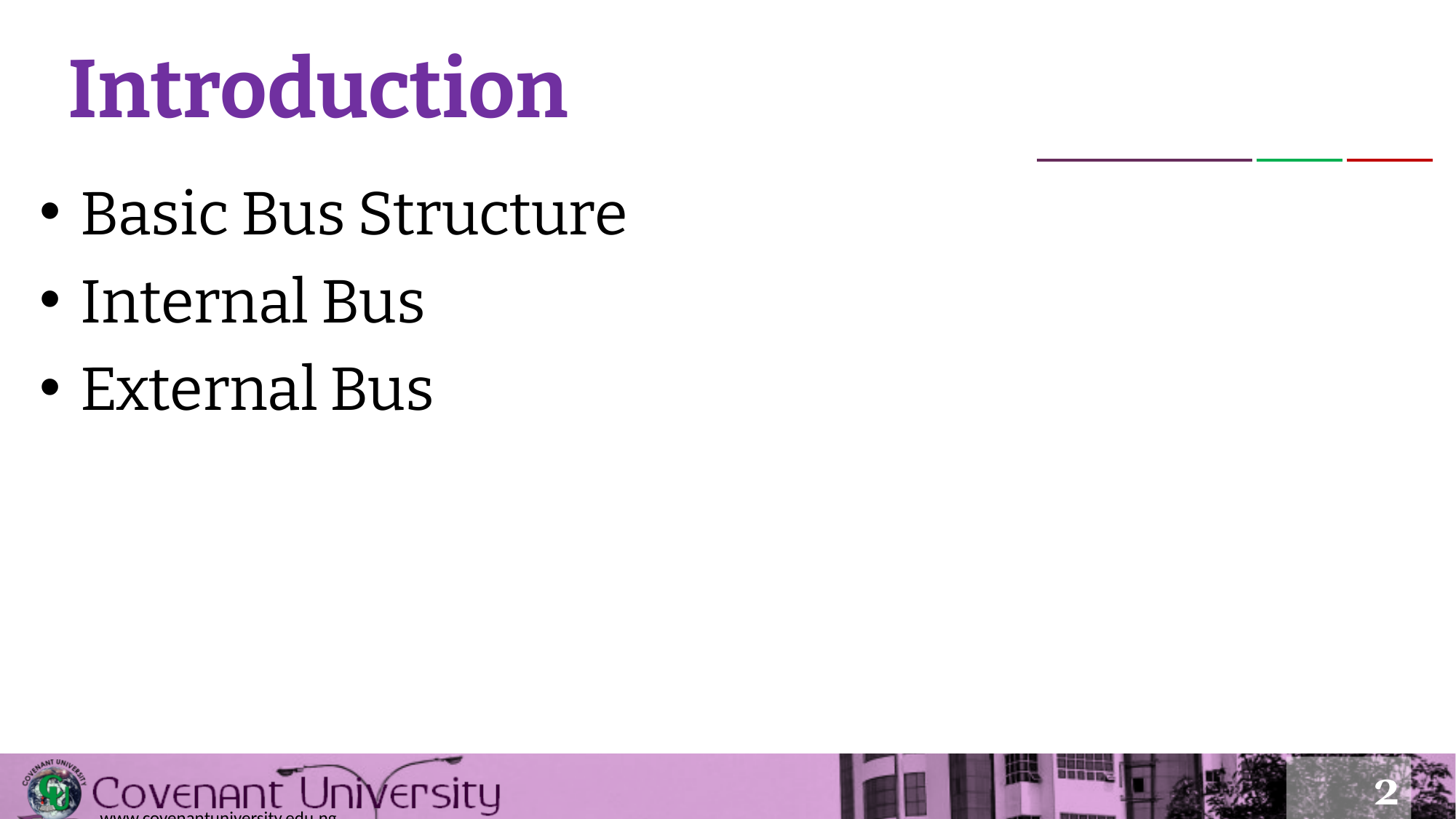

# Introduction
Basic Bus Structure
Internal Bus
External Bus